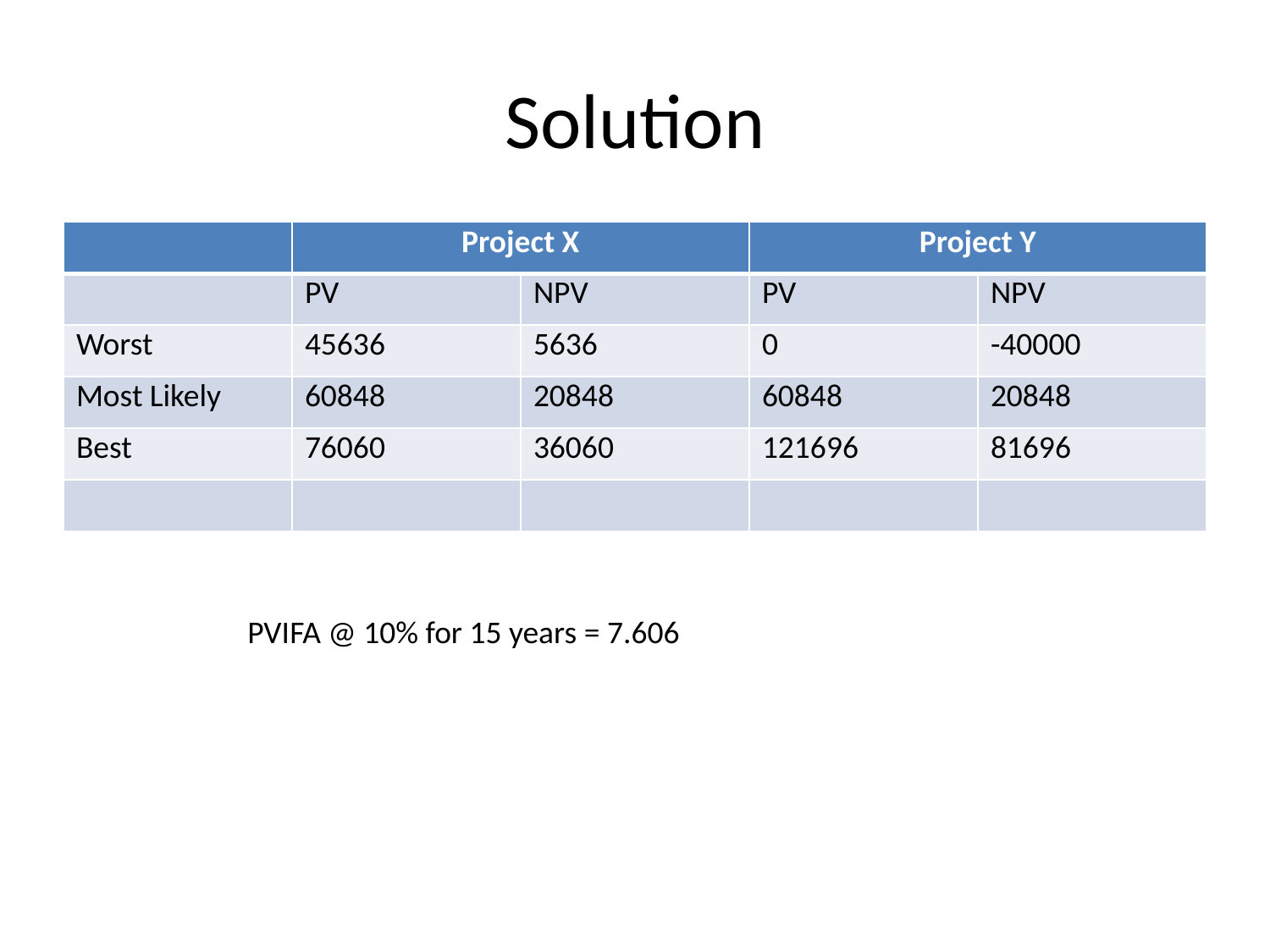

# Solution
|  | Project X |  | Project Y |  |
| --- | --- | --- | --- | --- |
|  | PV | NPV | PV | NPV |
| Worst | 45636 | 5636 | 0 | -40000 |
| Most Likely | 60848 | 20848 | 60848 | 20848 |
| Best | 76060 | 36060 | 121696 | 81696 |
|  |  |  |  |  |
PVIFA @ 10% for 15 years = 7.606